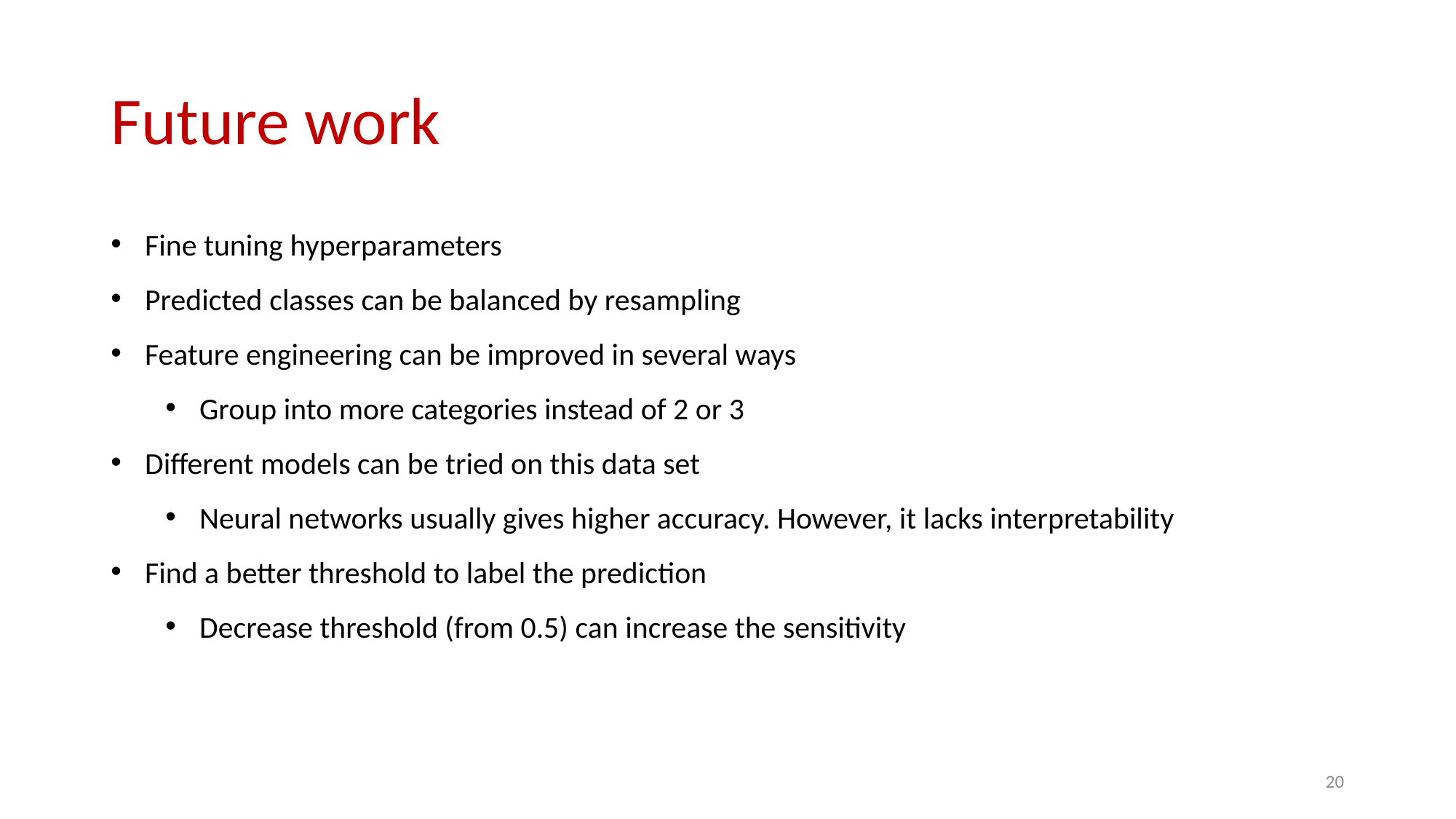

# Future work
Fine tuning hyperparameters
Predicted classes can be balanced by resampling
Feature engineering can be improved in several ways
Group into more categories instead of 2 or 3
Different models can be tried on this data set
Neural networks usually gives higher accuracy. However, it lacks interpretability
Find a better threshold to label the prediction
Decrease threshold (from 0.5) can increase the sensitivity
20